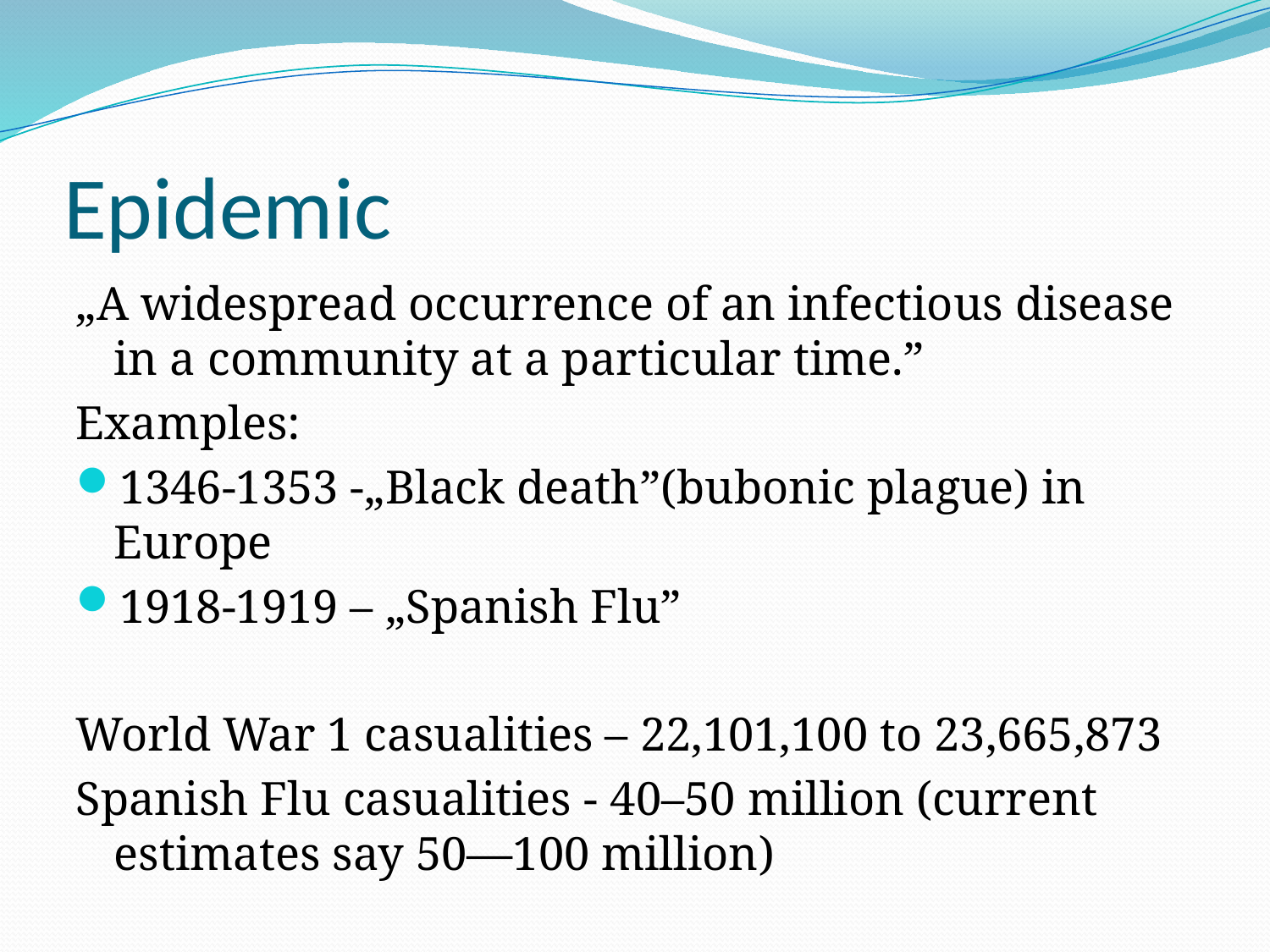

# Epidemic
„A widespread occurrence of an infectious disease in a community at a particular time.”
Examples:
1346-1353 -„Black death”(bubonic plague) in Europe
1918-1919 – „Spanish Flu”

World War 1 casualities – 22,101,100 to 23,665,873
Spanish Flu casualities - 40–50 million (current estimates say 50—100 million)